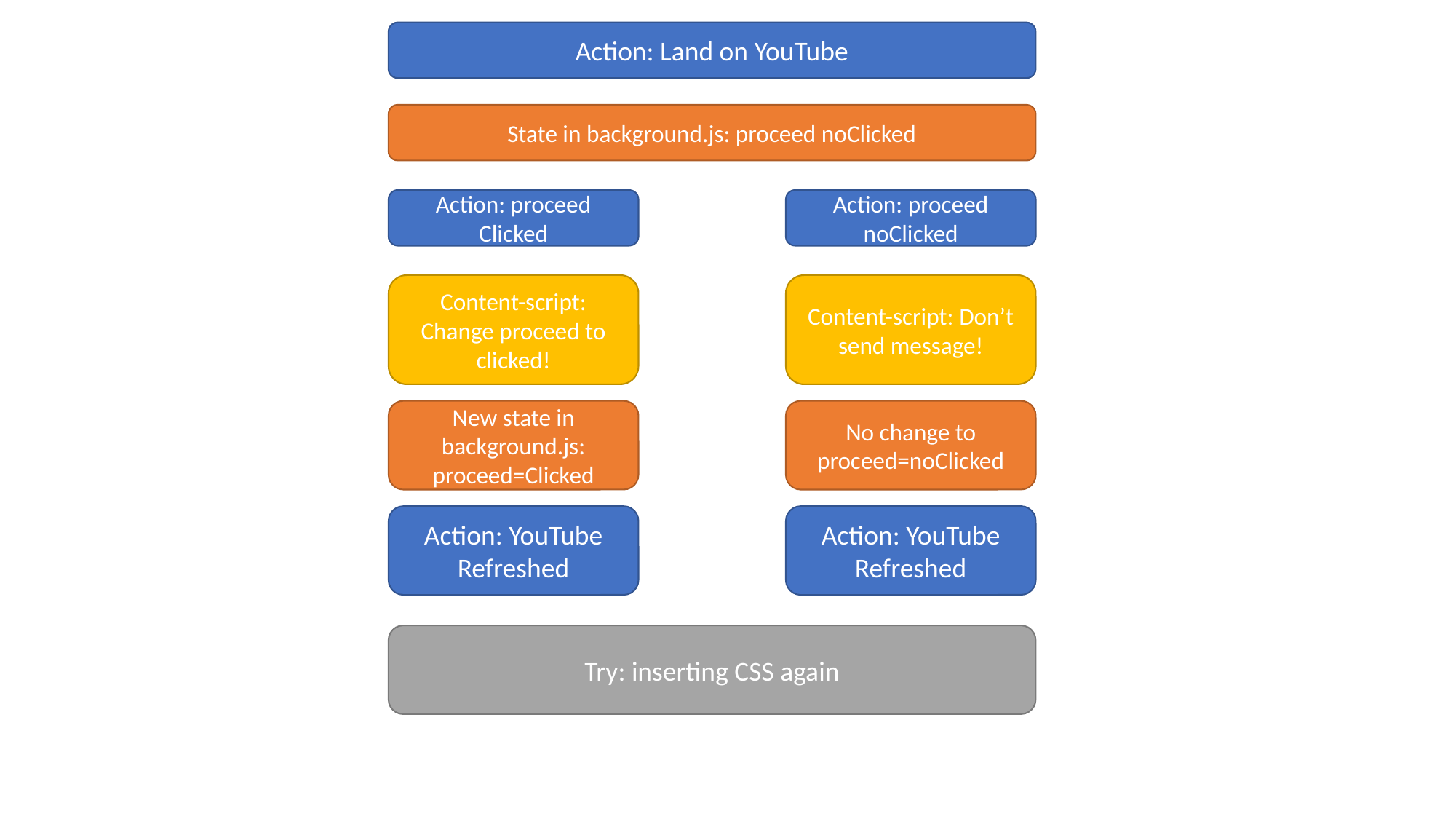

Action: Land on YouTube
State in background.js: proceed noClicked
Action: proceed Clicked
Action: proceed noClicked
Content-script: Change proceed to clicked!
Content-script: Don’t send message!
New state in background.js: proceed=Clicked
No change to proceed=noClicked
Action: YouTube Refreshed
Action: YouTube Refreshed
Try: inserting CSS again